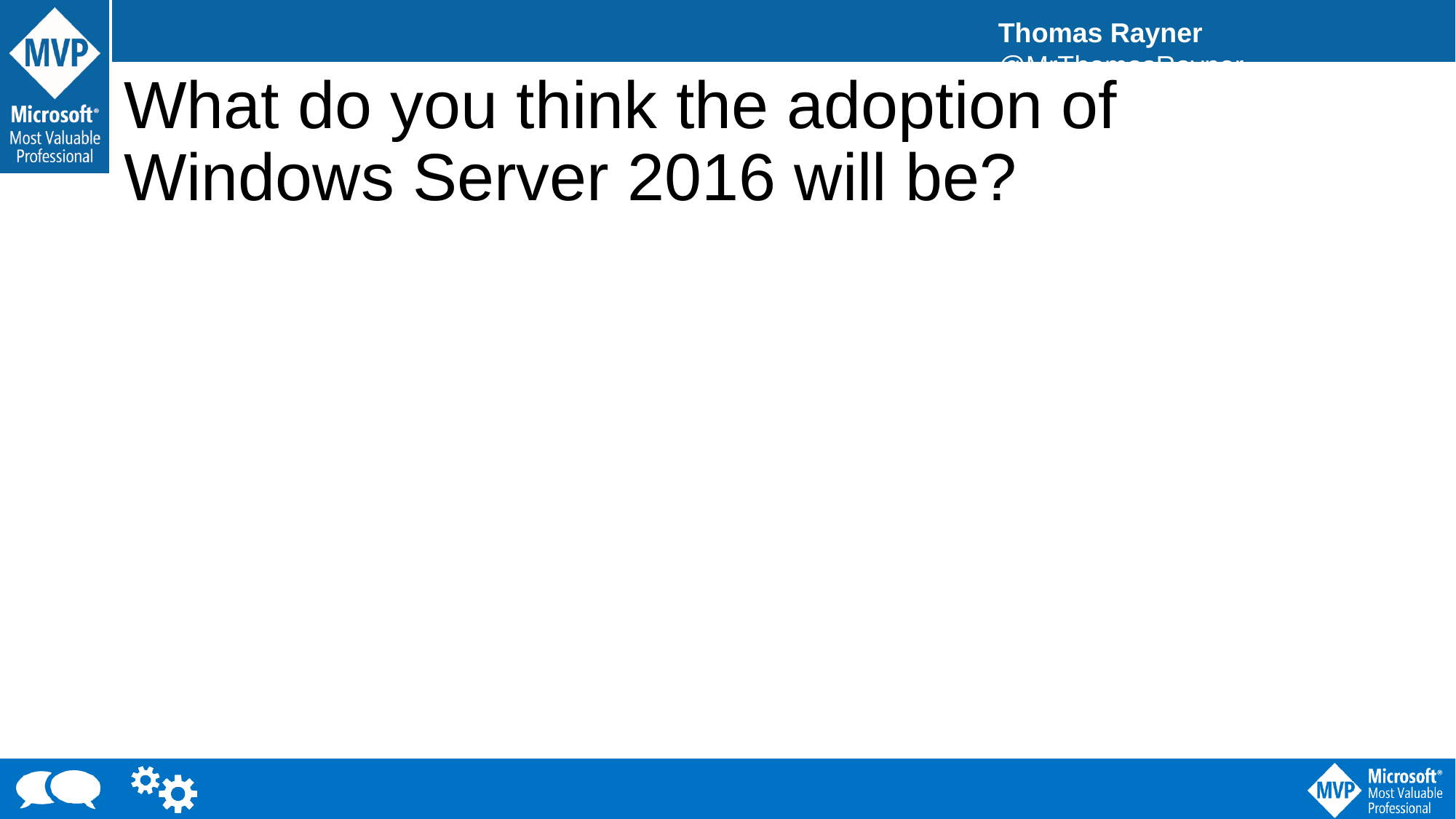

# What do you think the adoption of Windows Server 2016 will be?